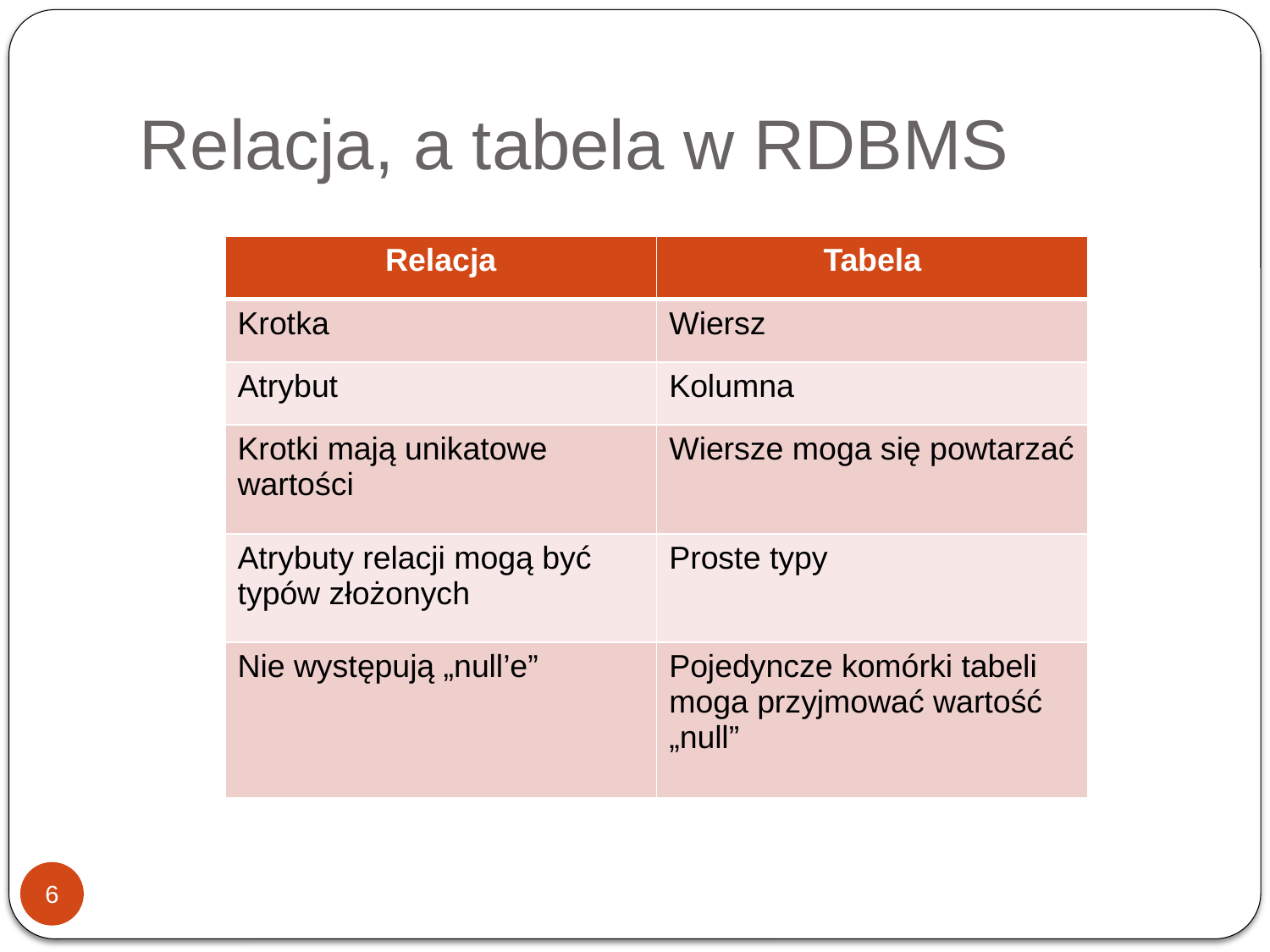

# Relacja, a tabela w RDBMS

| Relacja | Tabela |
| --- | --- |
| Krotka | Wiersz |
| Atrybut | Kolumna |
| Krotki mają unikatowe wartości | Wiersze moga się powtarzać |
| Atrybuty relacji mogą być typów złożonych | Proste typy |
| Nie występują „null’e” | Pojedyncze komórki tabeli moga przyjmować wartość „null” |
6